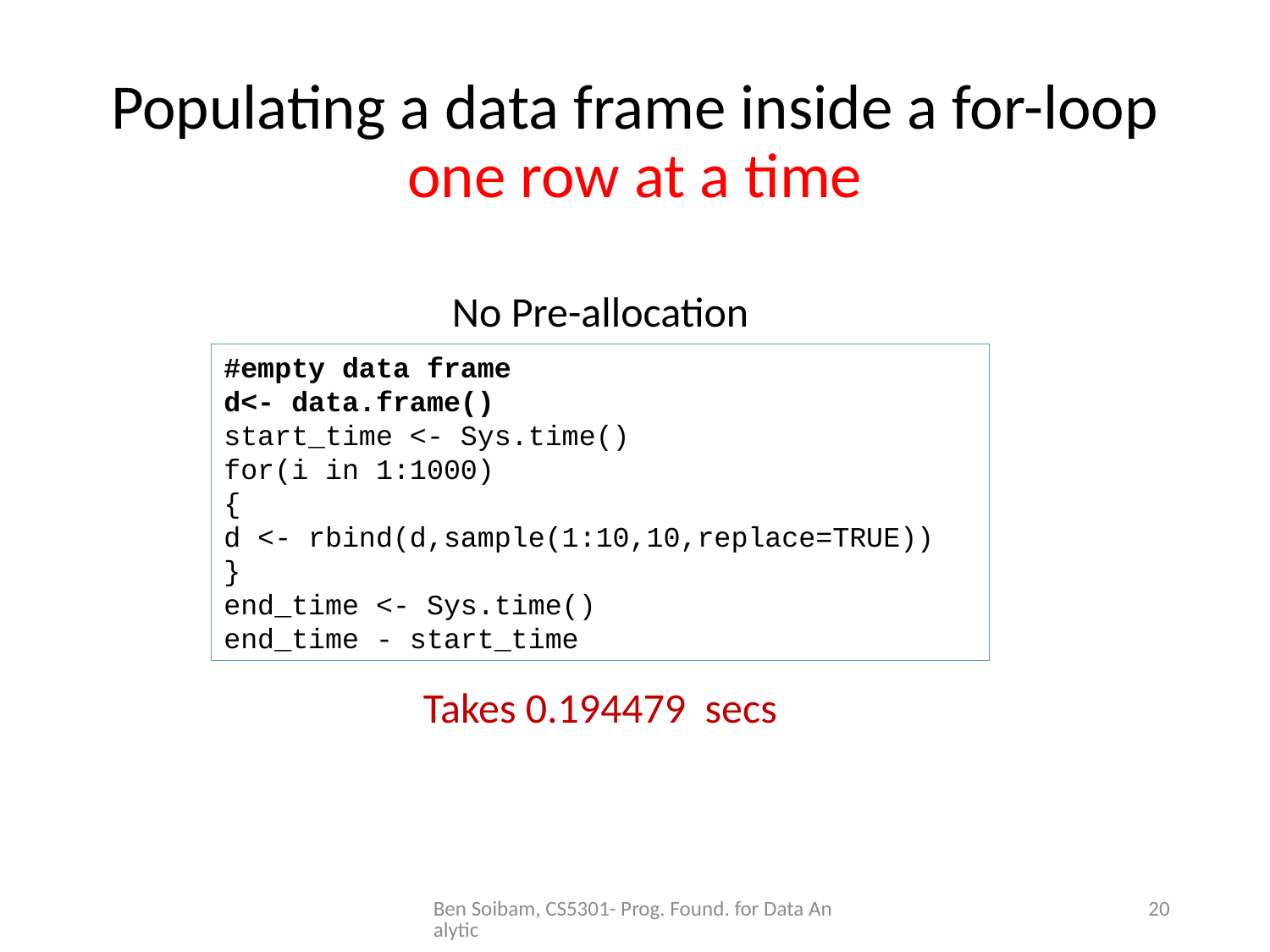

# Populating a data frame inside a for-loop one row at a time
No Pre-allocation
#empty data frame
d<- data.frame()
start_time <- Sys.time()
for(i in 1:1000)
{
d <- rbind(d,sample(1:10,10,replace=TRUE))
}
end_time <- Sys.time()
end_time - start_time
Takes 0.194479  secs
Ben Soibam, CS5301- Prog. Found. for Data Analytic
20